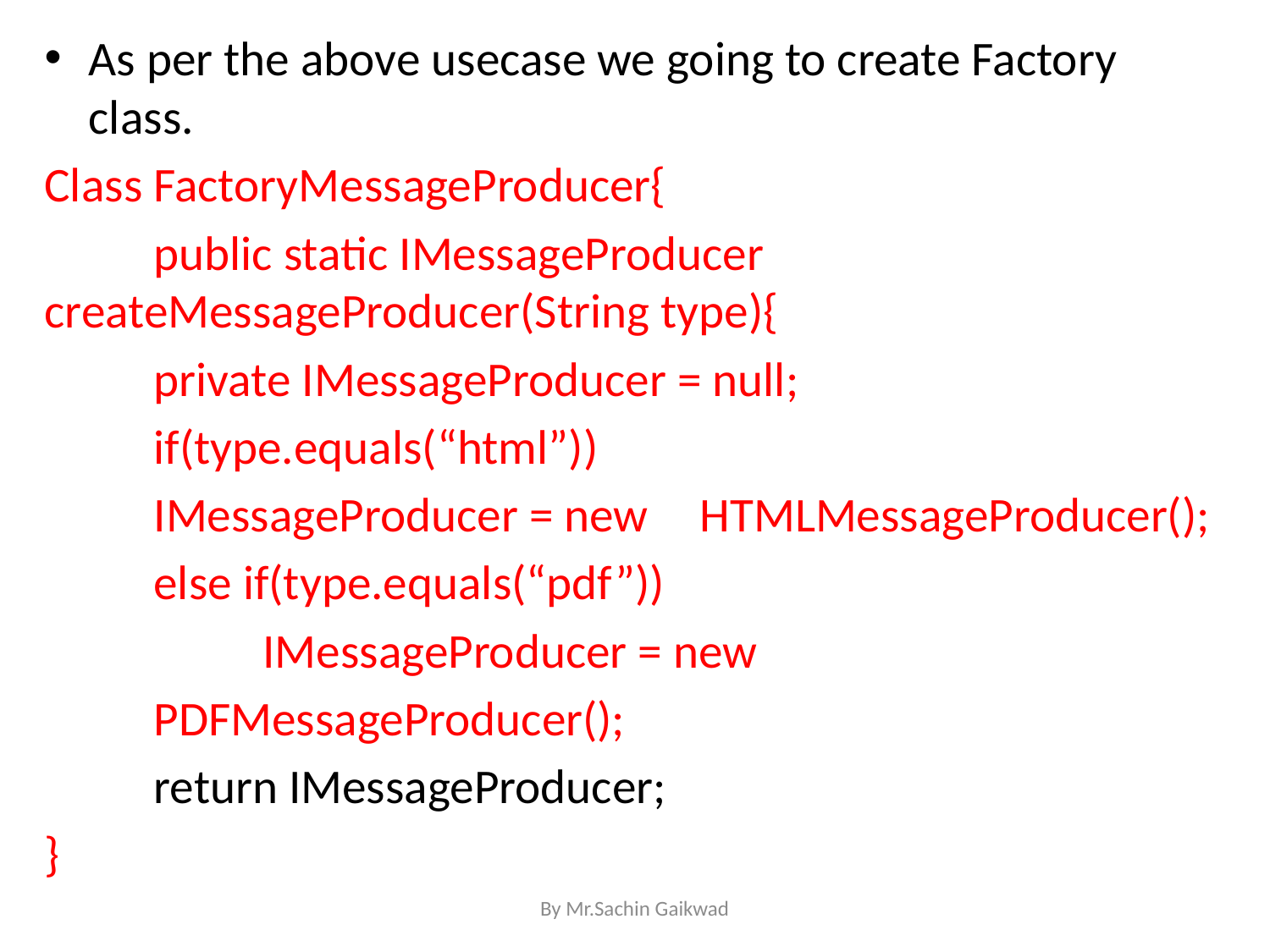

As per the above usecase we going to create Factory class.
Class FactoryMessageProducer{
	public static IMessageProducer  					createMessageProducer(String type){
		private IMessageProducer = null;
		if(type.equals(“html”))
		IMessageProducer = new 					HTMLMessageProducer();
		else if(type.equals(“pdf”))
	 	IMessageProducer = new
		PDFMessageProducer();
	return IMessageProducer;
}

By Mr.Sachin Gaikwad